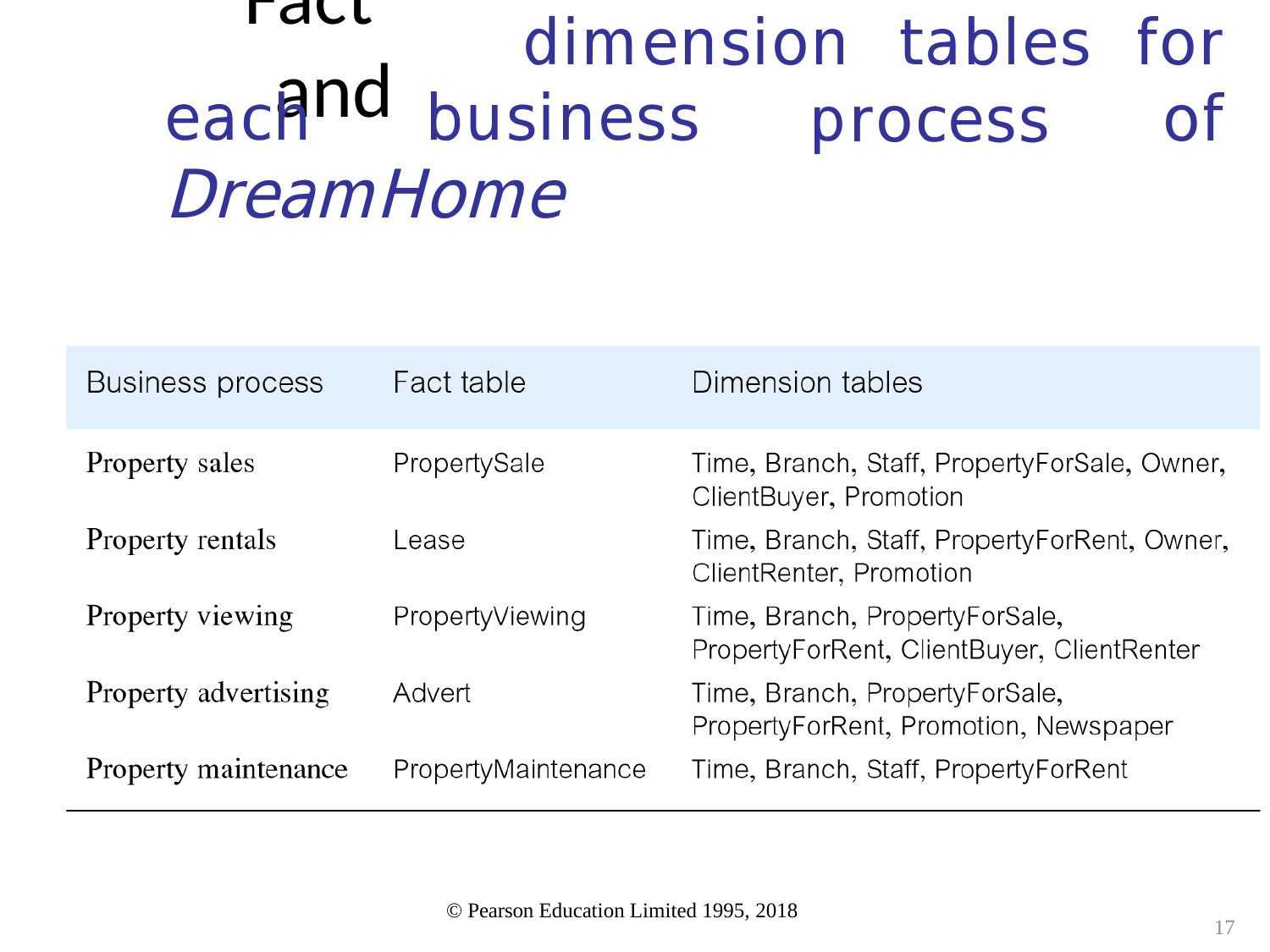

# Fact	and
dimension
tables	for
of
each	business
DreamHome
process

© Pearson Education Limited 1995, 2018
17